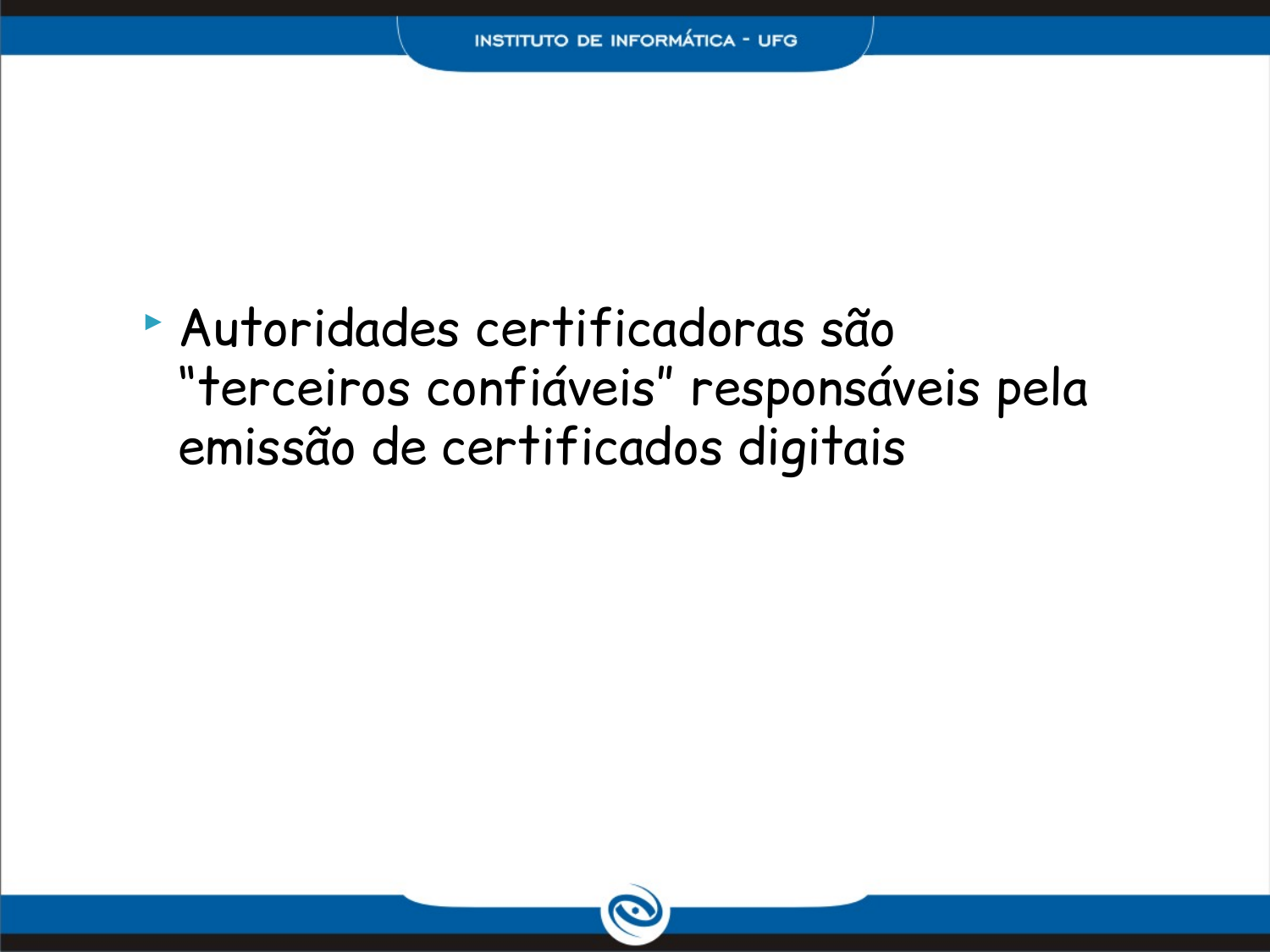

Autoridades certificadoras são “terceiros confiáveis” responsáveis pela emissão de certificados digitais